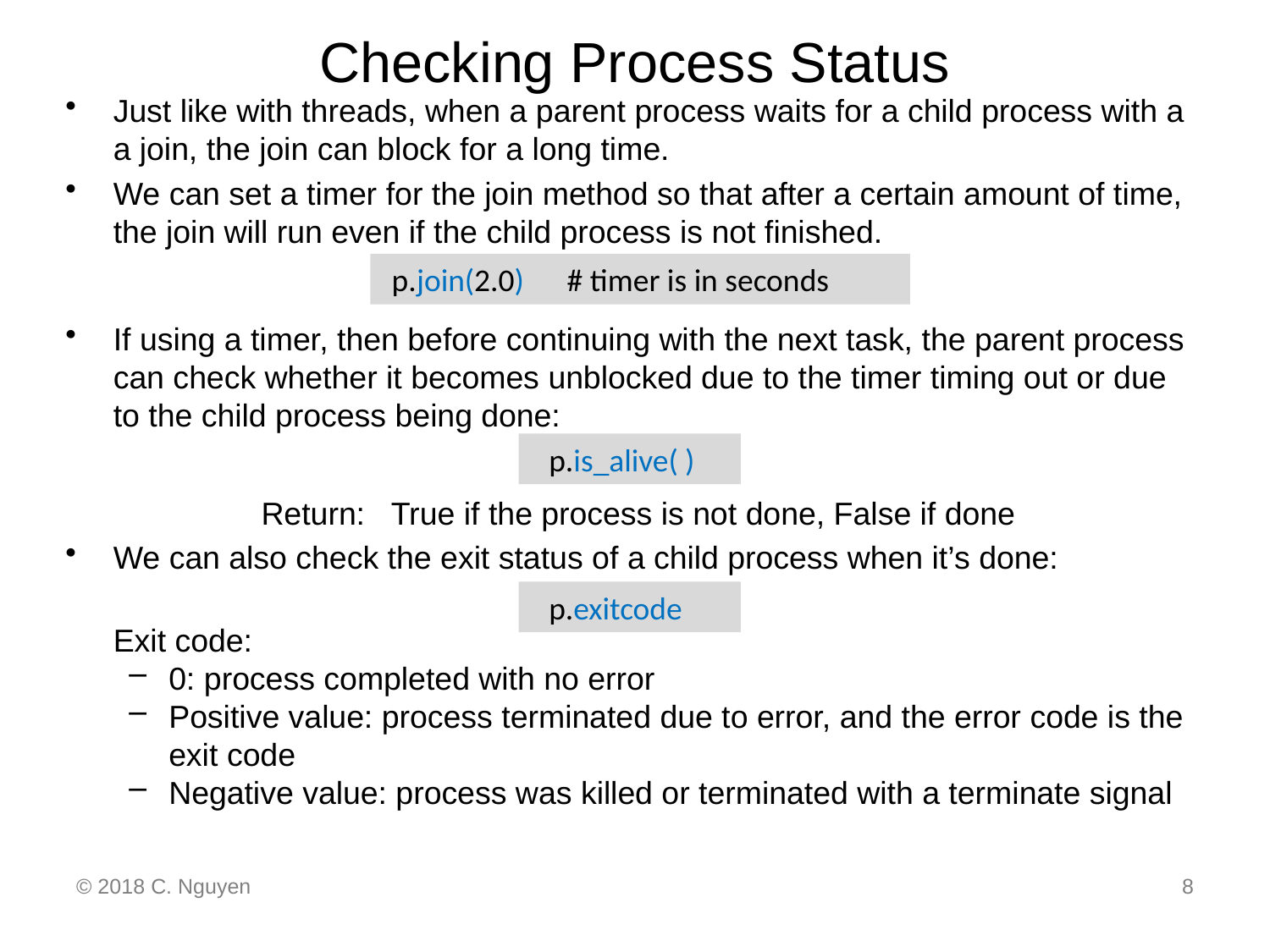

# Checking Process Status
Just like with threads, when a parent process waits for a child process with a a join, the join can block for a long time.
We can set a timer for the join method so that after a certain amount of time, the join will run even if the child process is not finished.

If using a timer, then before continuing with the next task, the parent process can check whether it becomes unblocked due to the timer timing out or due to the child process being done:

                      Return:   True if the process is not done, False if done
We can also check the exit status of a child process when it’s done:

	Exit code:
0: process completed with no error
Positive value: process terminated due to error, and the error code is the exit code
Negative value: process was killed or terminated with a terminate signal

 p.join(2.0)      # timer is in seconds
  p.is_alive( )
  p.exitcode
© 2018 C. Nguyen
8